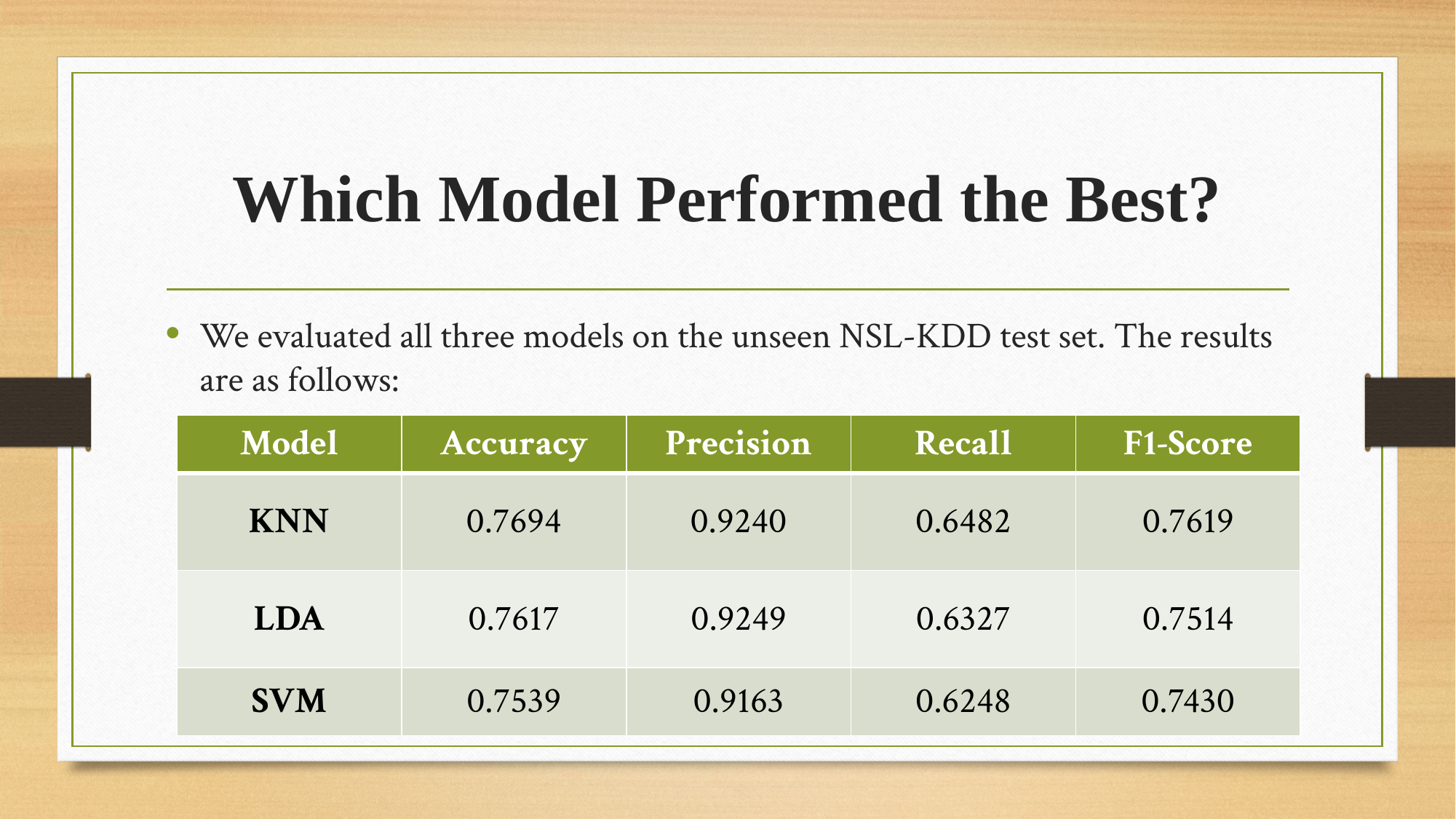

# Which Model Performed the Best?
We evaluated all three models on the unseen NSL-KDD test set. The results are as follows:

| Model | Accuracy | Precision | Recall | F1-Score |
| --- | --- | --- | --- | --- |
| KNN | 0.7694 | 0.9240 | 0.6482 | 0.7619 |
| LDA | 0.7617 | 0.9249 | 0.6327 | 0.7514 |
| SVM | 0.7539 | 0.9163 | 0.6248 | 0.7430 |